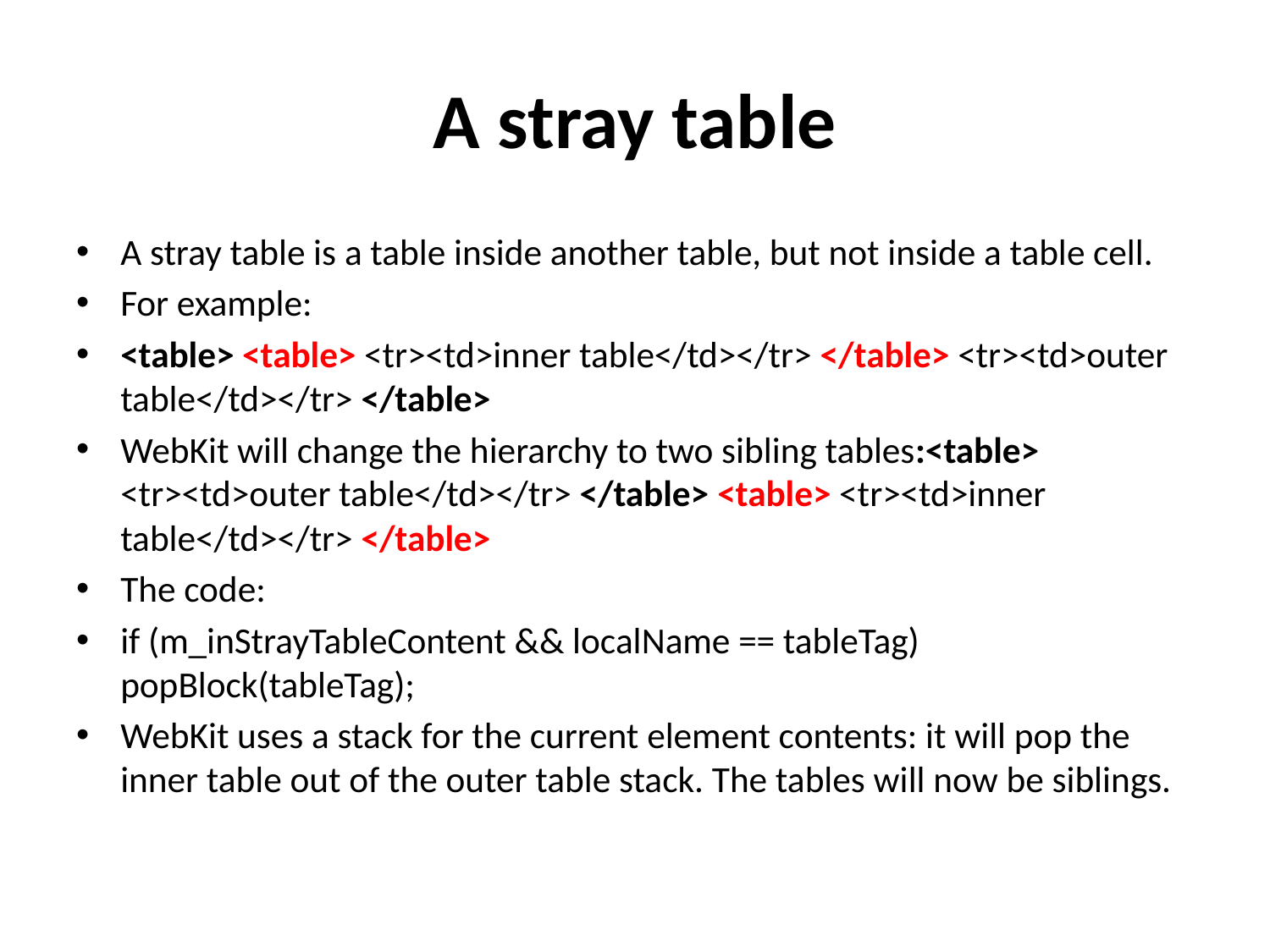

# A stray table
A stray table is a table inside another table, but not inside a table cell.
For example:
<table> <table> <tr><td>inner table</td></tr> </table> <tr><td>outer table</td></tr> </table>
WebKit will change the hierarchy to two sibling tables:<table> <tr><td>outer table</td></tr> </table> <table> <tr><td>inner table</td></tr> </table>
The code:
if (m_inStrayTableContent && localName == tableTag) popBlock(tableTag);
WebKit uses a stack for the current element contents: it will pop the inner table out of the outer table stack. The tables will now be siblings.